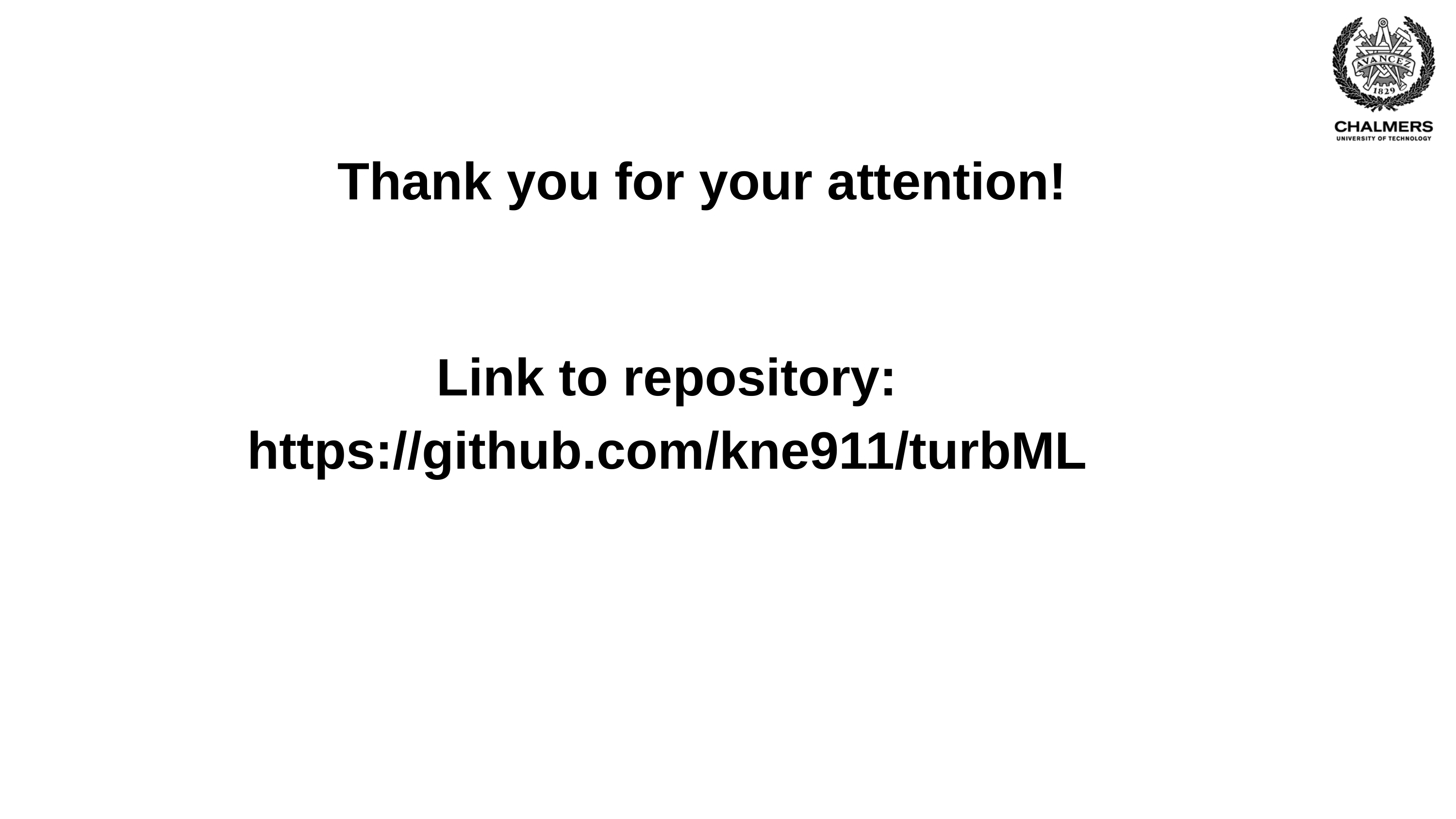

Thank you for your attention!
Link to repository:
https://github.com/kne911/turbML